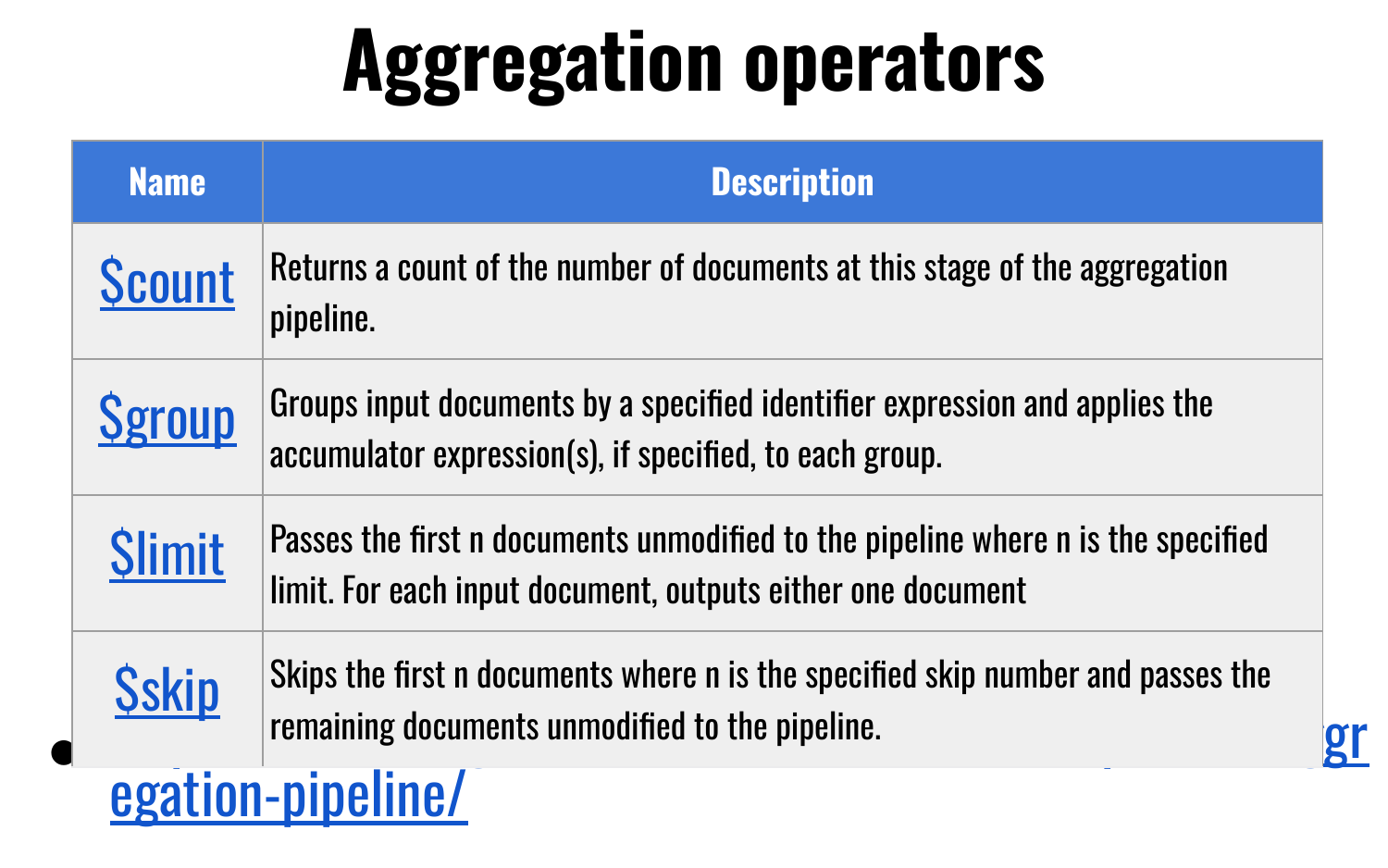

# Aggregation operators

https://docs.mongodb.com/manual/reference/operator/aggregation-pipeline/
| Name | Description |
| --- | --- |
| $count | Returns a count of the number of documents at this stage of the aggregation pipeline. |
| $group | Groups input documents by a specified identifier expression and applies the accumulator expression(s), if specified, to each group. |
| $limit | Passes the first n documents unmodified to the pipeline where n is the specified limit. For each input document, outputs either one document |
| $skip | Skips the first n documents where n is the specified skip number and passes the remaining documents unmodified to the pipeline. |